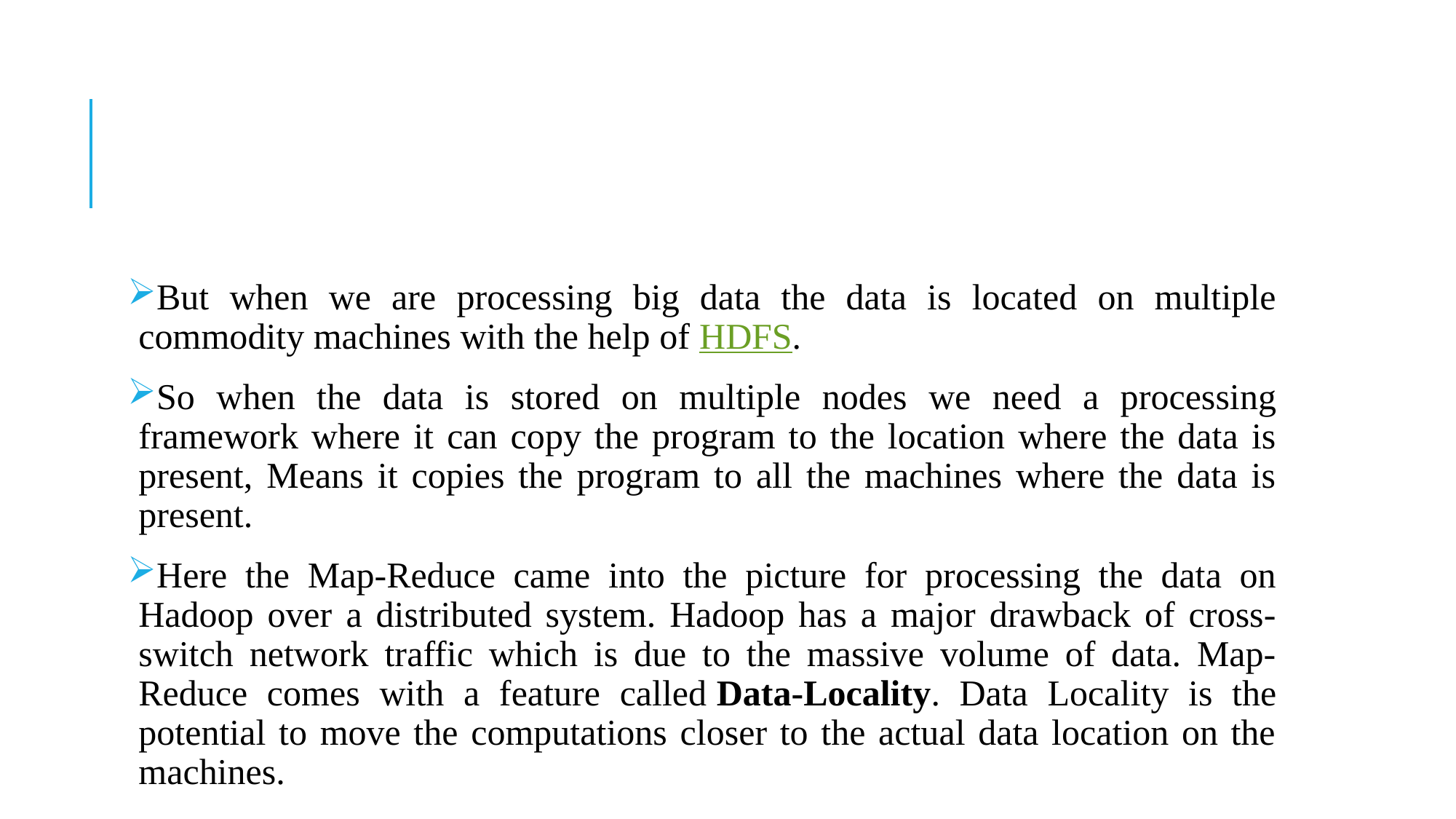

#
But when we are processing big data the data is located on multiple commodity machines with the help of HDFS.
So when the data is stored on multiple nodes we need a processing framework where it can copy the program to the location where the data is present, Means it copies the program to all the machines where the data is present.
Here the Map-Reduce came into the picture for processing the data on Hadoop over a distributed system. Hadoop has a major drawback of cross-switch network traffic which is due to the massive volume of data. Map-Reduce comes with a feature called Data-Locality. Data Locality is the potential to move the computations closer to the actual data location on the machines.